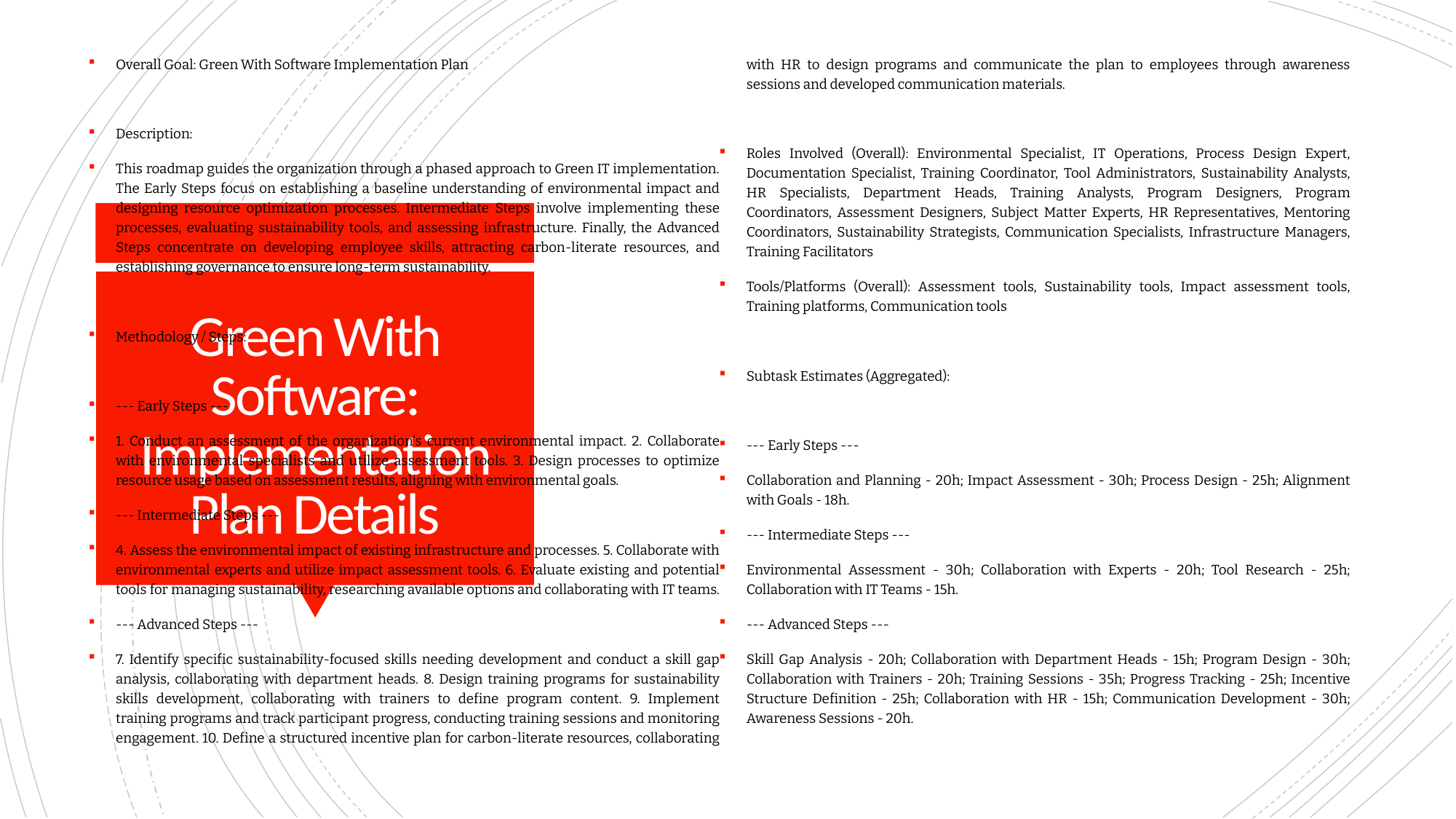

Overall Goal: Green With Software Implementation Plan

Description:
This roadmap guides the organization through a phased approach to Green IT implementation. The Early Steps focus on establishing a baseline understanding of environmental impact and designing resource optimization processes. Intermediate Steps involve implementing these processes, evaluating sustainability tools, and assessing infrastructure. Finally, the Advanced Steps concentrate on developing employee skills, attracting carbon-literate resources, and establishing governance to ensure long-term sustainability.

Methodology / Steps:

--- Early Steps ---
1. Conduct an assessment of the organization's current environmental impact. 2. Collaborate with environmental specialists and utilize assessment tools. 3. Design processes to optimize resource usage based on assessment results, aligning with environmental goals.
--- Intermediate Steps ---
4. Assess the environmental impact of existing infrastructure and processes. 5. Collaborate with environmental experts and utilize impact assessment tools. 6. Evaluate existing and potential tools for managing sustainability, researching available options and collaborating with IT teams.
--- Advanced Steps ---
7. Identify specific sustainability-focused skills needing development and conduct a skill gap analysis, collaborating with department heads. 8. Design training programs for sustainability skills development, collaborating with trainers to define program content. 9. Implement training programs and track participant progress, conducting training sessions and monitoring engagement. 10. Define a structured incentive plan for carbon-literate resources, collaborating with HR to design programs and communicate the plan to employees through awareness sessions and developed communication materials.

Roles Involved (Overall): Environmental Specialist, IT Operations, Process Design Expert, Documentation Specialist, Training Coordinator, Tool Administrators, Sustainability Analysts, HR Specialists, Department Heads, Training Analysts, Program Designers, Program Coordinators, Assessment Designers, Subject Matter Experts, HR Representatives, Mentoring Coordinators, Sustainability Strategists, Communication Specialists, Infrastructure Managers, Training Facilitators
Tools/Platforms (Overall): Assessment tools, Sustainability tools, Impact assessment tools, Training platforms, Communication tools

Subtask Estimates (Aggregated):

--- Early Steps ---
Collaboration and Planning - 20h; Impact Assessment - 30h; Process Design - 25h; Alignment with Goals - 18h.
--- Intermediate Steps ---
Environmental Assessment - 30h; Collaboration with Experts - 20h; Tool Research - 25h; Collaboration with IT Teams - 15h.
--- Advanced Steps ---
Skill Gap Analysis - 20h; Collaboration with Department Heads - 15h; Program Design - 30h; Collaboration with Trainers - 20h; Training Sessions - 35h; Progress Tracking - 25h; Incentive Structure Definition - 25h; Collaboration with HR - 15h; Communication Development - 30h; Awareness Sessions - 20h.
# Green With Software: Implementation Plan Details